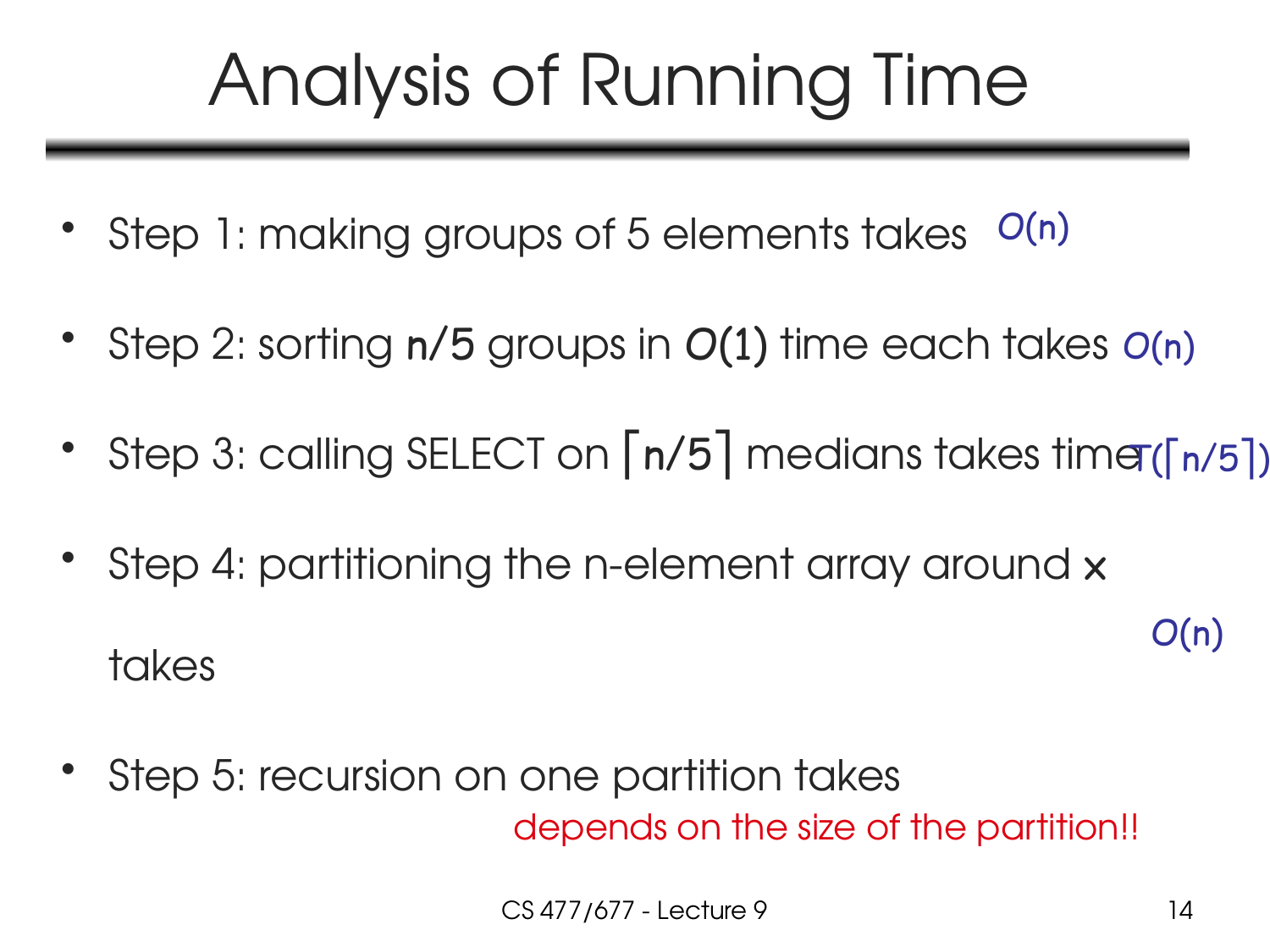

# Analysis of Running Time
Step 1: making groups of 5 elements takes
Step 2: sorting n/5 groups in O(1) time each takes
Step 3: calling SELECT on ⎡n/5⎤ medians takes time
Step 4: partitioning the n-element array around x takes
Step 5: recursion on one partition takes
O(n)
O(n)
T(⎡n/5⎤)
O(n)
depends on the size of the partition!!
CS 477/677 - Lecture 9
14